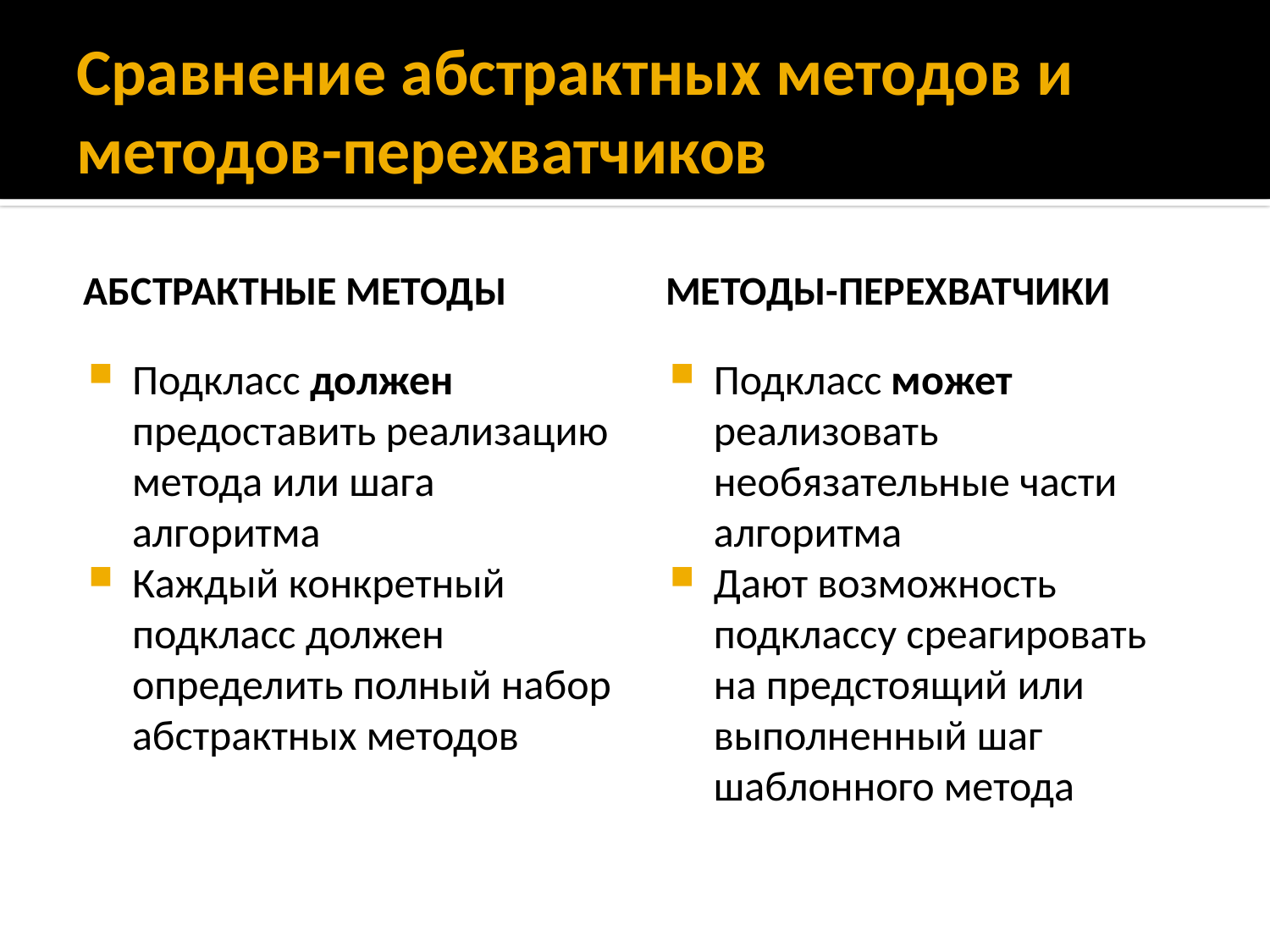

# Сравнение абстрактных методов и методов-перехватчиков
Абстрактные методы
Методы-перехватчики
Подкласс должен предоставить реализацию метода или шага алгоритма
Каждый конкретный подкласс должен определить полный набор абстрактных методов
Подкласс может реализовать необязательные части алгоритма
Дают возможность подклассу среагировать на предстоящий или выполненный шаг шаблонного метода